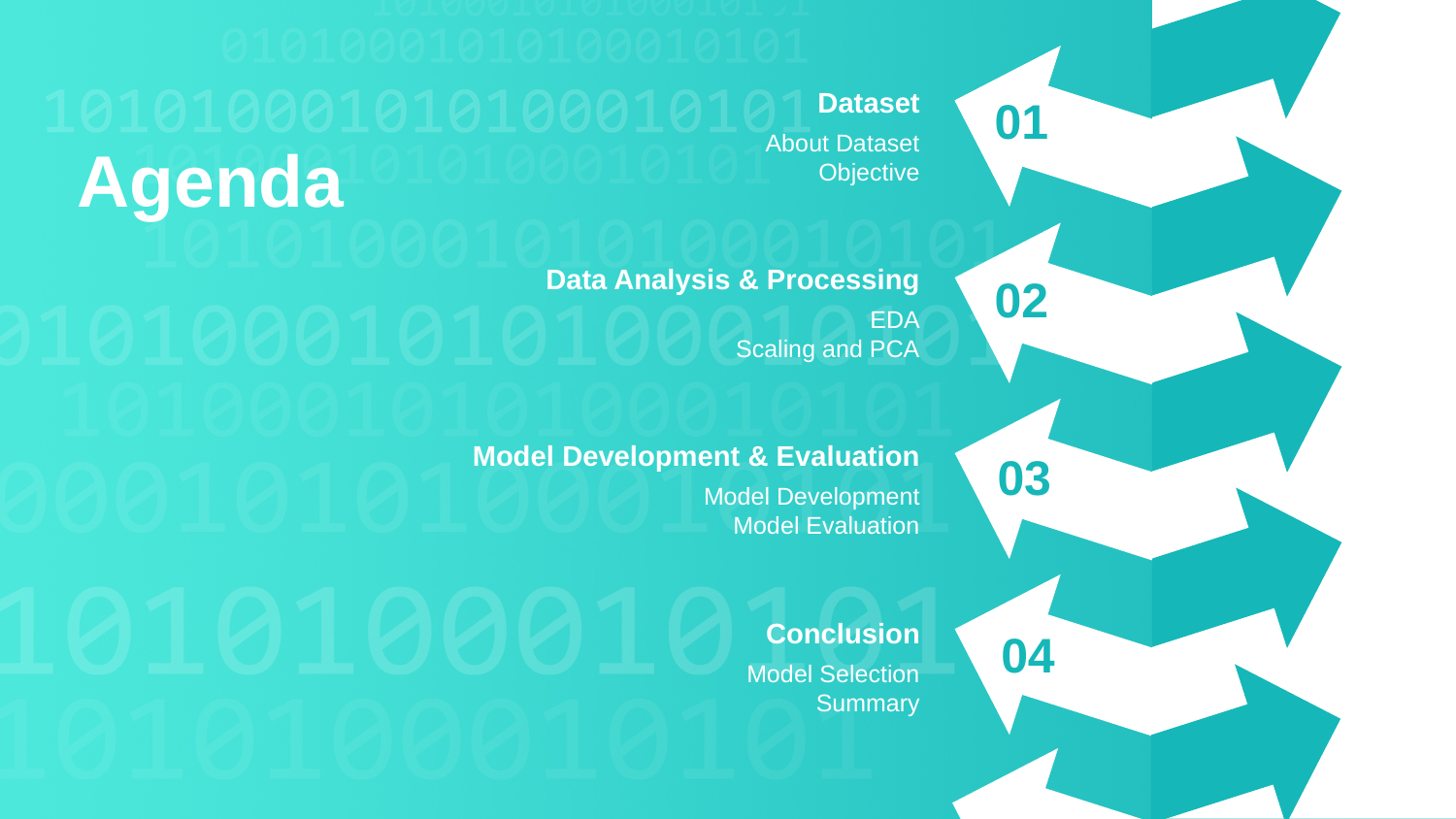

Dataset
About Dataset
Objective
01
01
Agenda

Data Analysis & Processing
EDA
Scaling and PCA
02

Model Development & Evaluation
Model Development
Model Evaluation
03

Conclusion
Model Selection
Summary
04